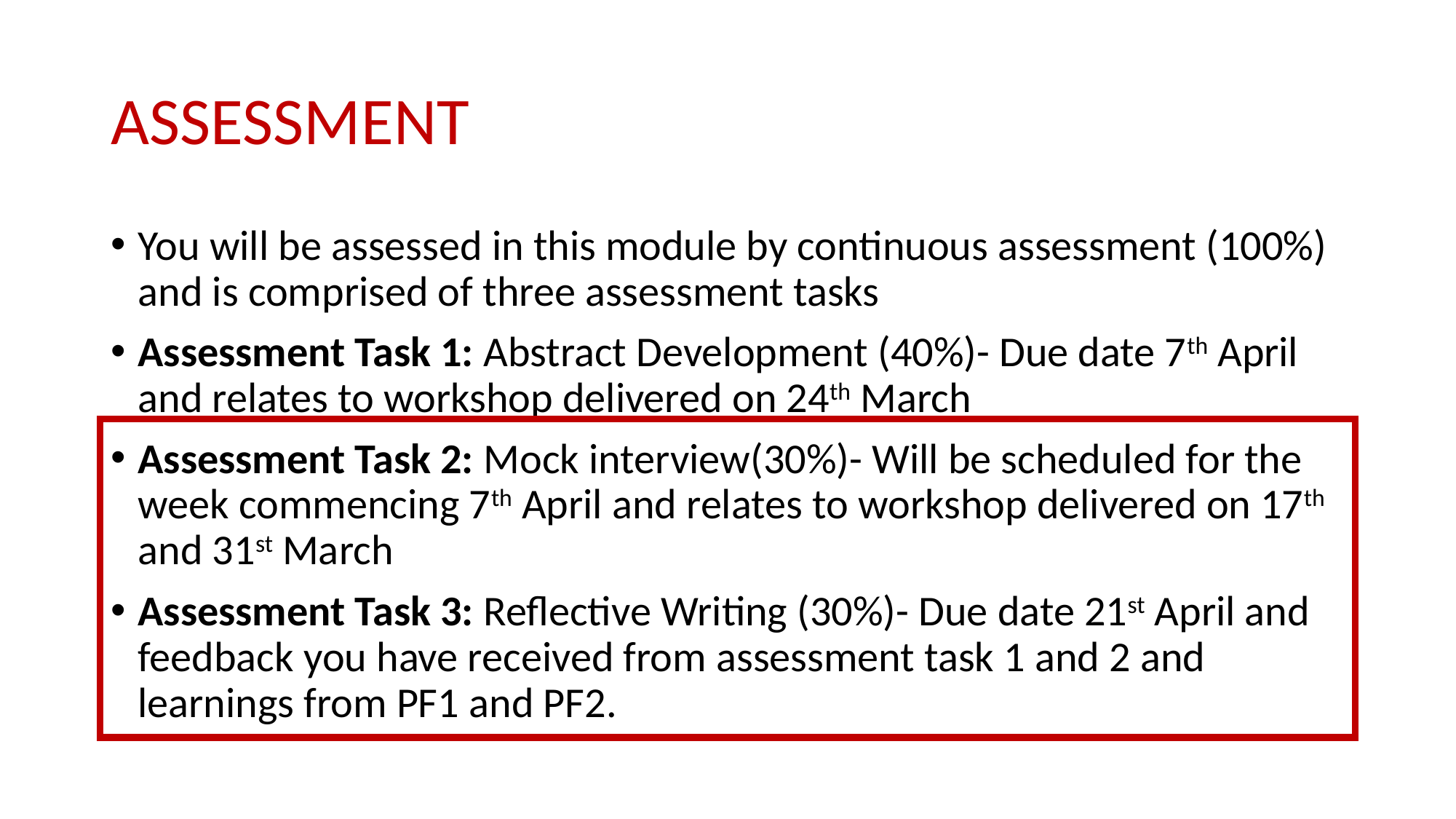

# ASSESSMENT
You will be assessed in this module by continuous assessment (100%) and is comprised of three assessment tasks
Assessment Task 1: Abstract Development (40%)- Due date 7th April and relates to workshop delivered on 24th March
Assessment Task 2: Mock interview(30%)- Will be scheduled for the week commencing 7th April and relates to workshop delivered on 17th and 31st March
Assessment Task 3: Reflective Writing (30%)- Due date 21st April and feedback you have received from assessment task 1 and 2 and learnings from PF1 and PF2.